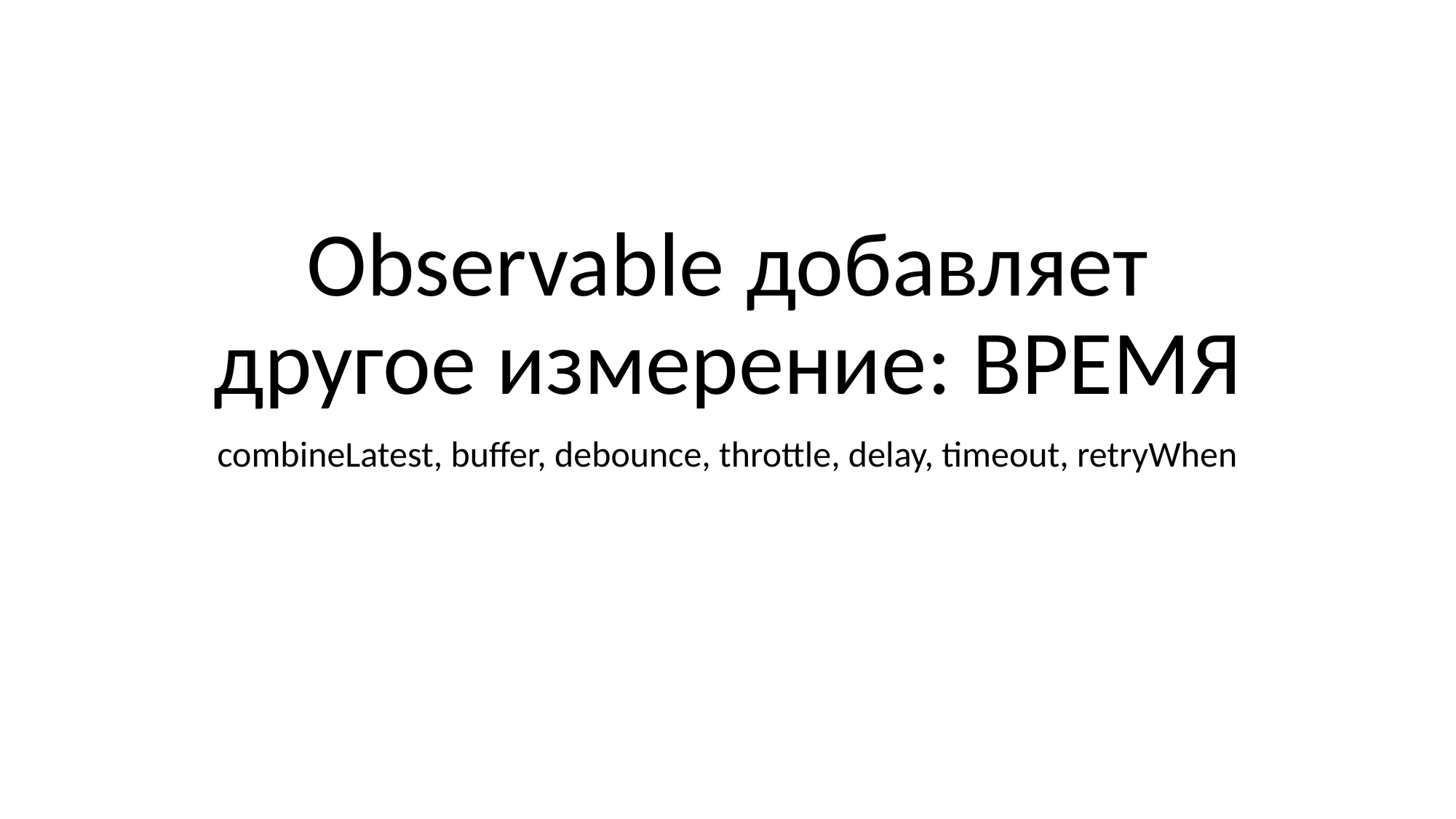

# Observable добавляет другое измерение: ВРЕМЯ
combineLatest, buffer, debounce, throttle, delay, timeout, retryWhen